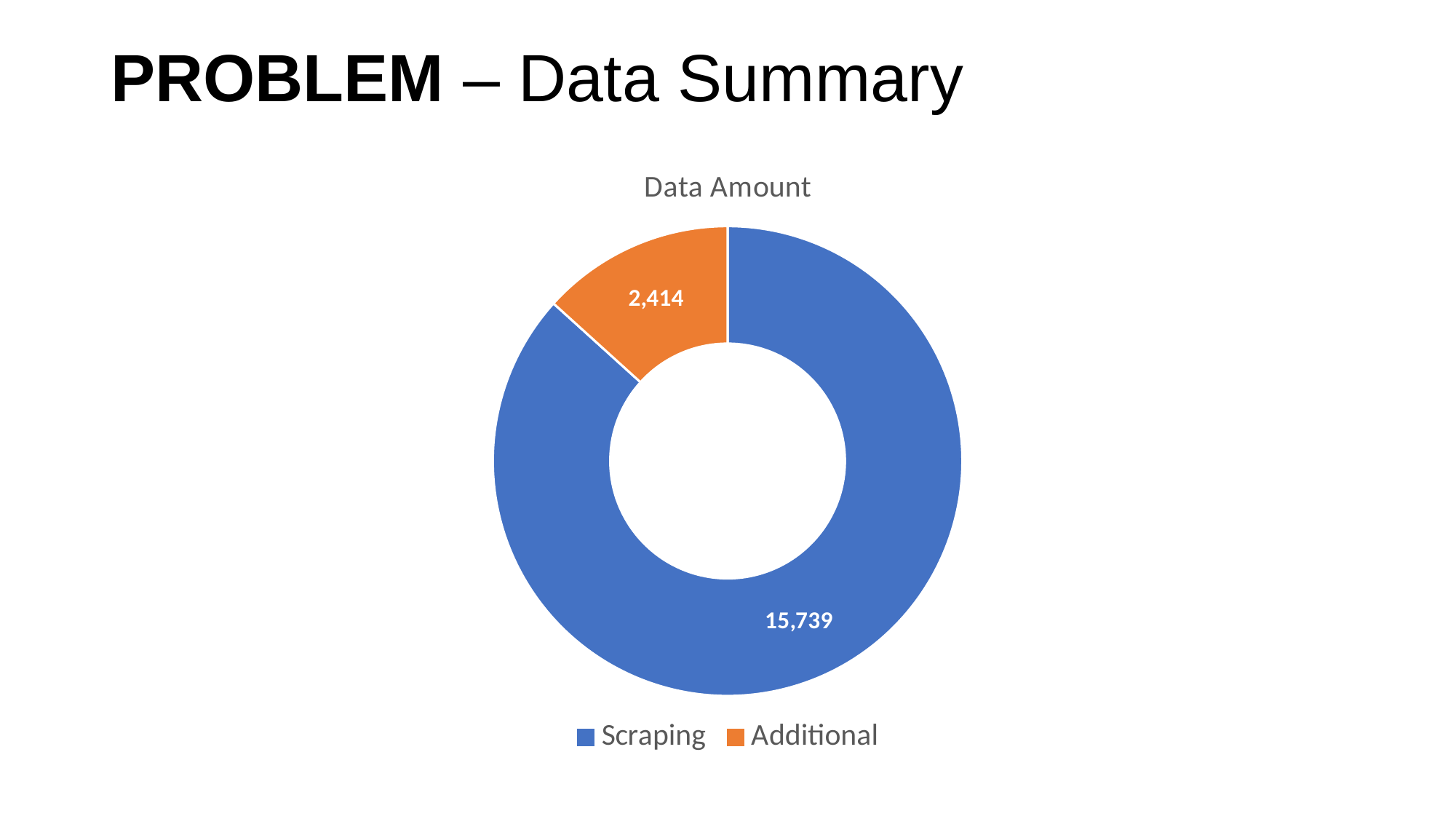

PROBLEM – Data Summary

### Chart:

| Category | Data Amount |
|---|---|
| Scraping | 15739.0 |
| Additional | 2414.0 |